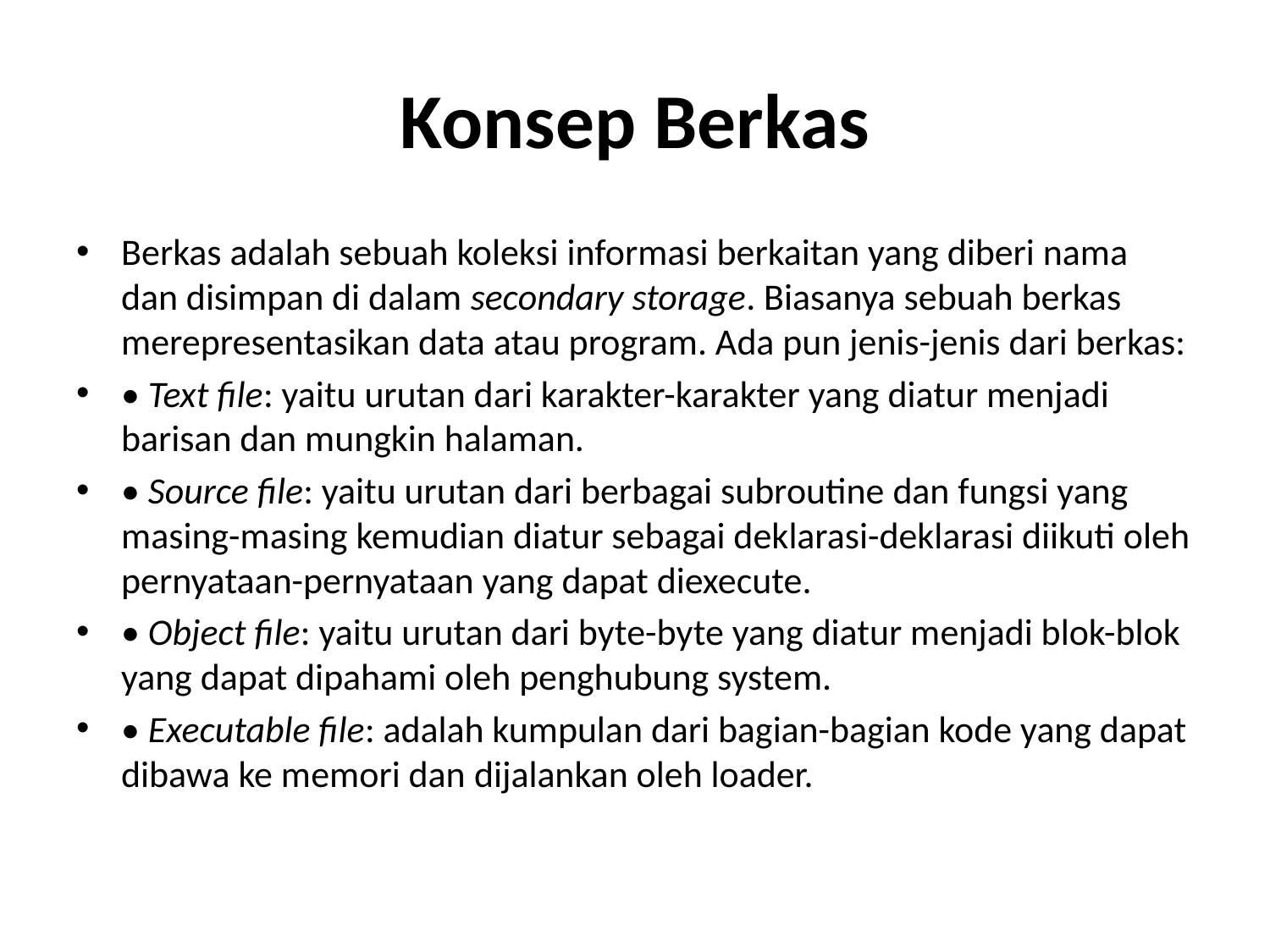

# Konsep Berkas
Berkas adalah sebuah koleksi informasi berkaitan yang diberi nama dan disimpan di dalam secondary storage. Biasanya sebuah berkas merepresentasikan data atau program. Ada pun jenis-jenis dari berkas:
• Text file: yaitu urutan dari karakter-karakter yang diatur menjadi barisan dan mungkin halaman.
• Source file: yaitu urutan dari berbagai subroutine dan fungsi yang masing-masing kemudian diatur sebagai deklarasi-deklarasi diikuti oleh pernyataan-pernyataan yang dapat diexecute.
• Object file: yaitu urutan dari byte-byte yang diatur menjadi blok-blok yang dapat dipahami oleh penghubung system.
• Executable file: adalah kumpulan dari bagian-bagian kode yang dapat dibawa ke memori dan dijalankan oleh loader.